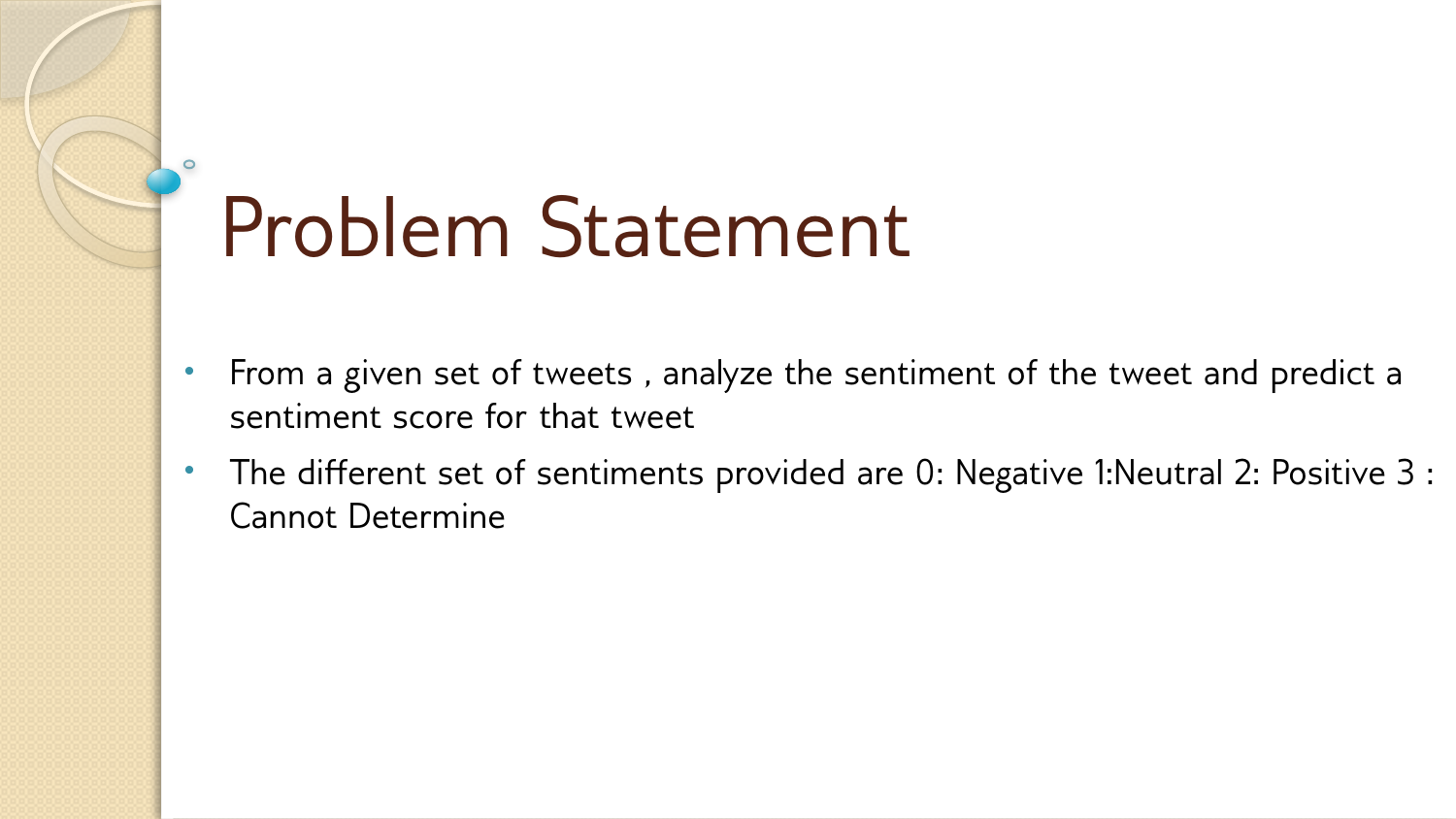

# Problem Statement
From a given set of tweets , analyze the sentiment of the tweet and predict a sentiment score for that tweet
The different set of sentiments provided are 0: Negative 1:Neutral 2: Positive 3 : Cannot Determine